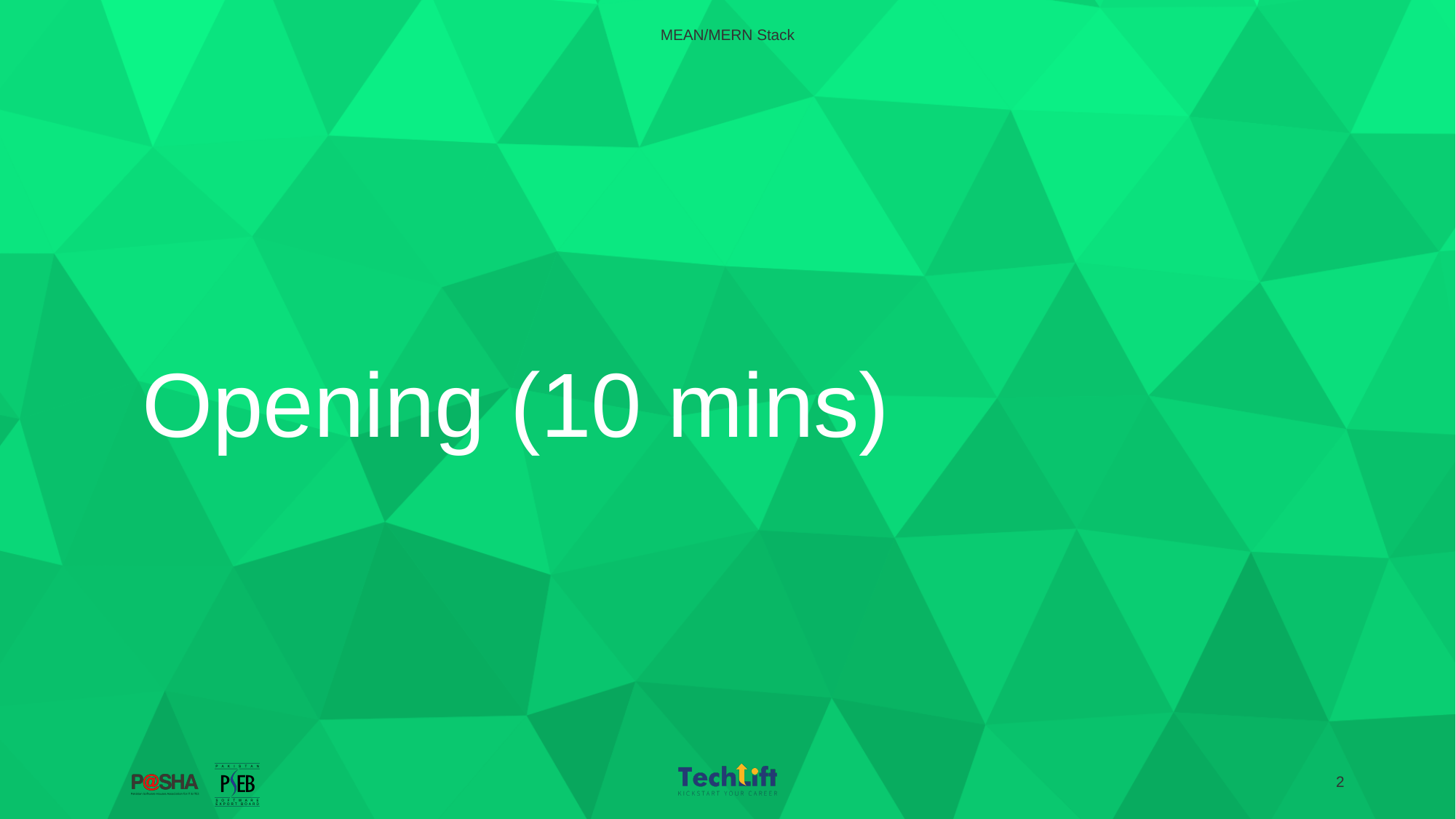

MEAN/MERN Stack
# Opening (10 mins)
2